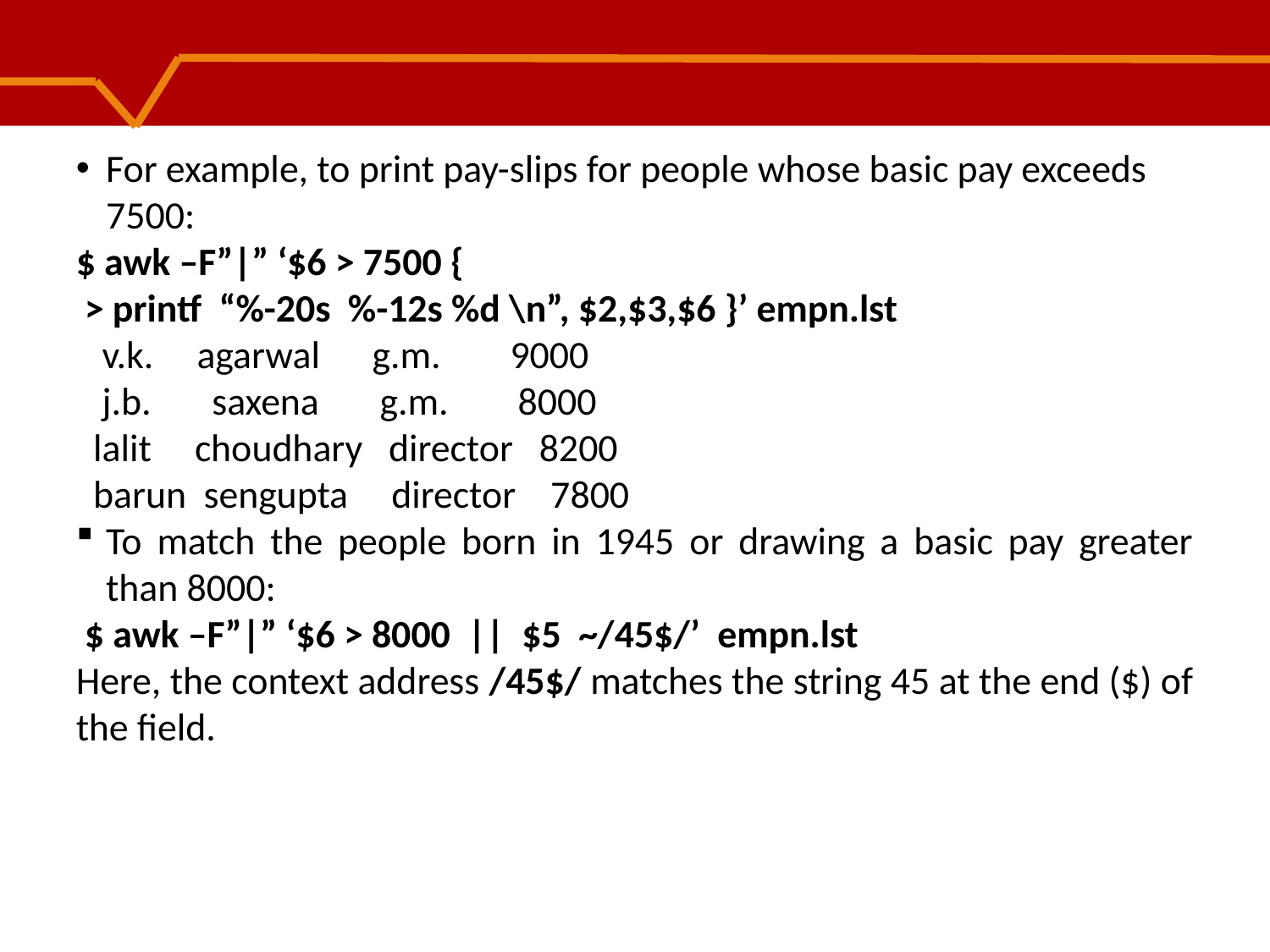

For example, to print pay-slips for people whose basic pay exceeds 7500:
$ awk –F”|” ‘$6 > 7500 {
 > printf  “%-20s  %-12s %d \n”, $2,$3,$6 }’ empn.lst
   v.k.     agarwal      g.m.        9000
   j.b.       saxena       g.m.        8000
  lalit     choudhary   director   8200
  barun  sengupta     director    7800
To match the people born in 1945 or drawing a basic pay greater than 8000:
 $ awk –F”|” ‘$6 > 8000  ||  $5  ~/45$/’  empn.lst
Here, the context address /45$/ matches the string 45 at the end ($) of the field.